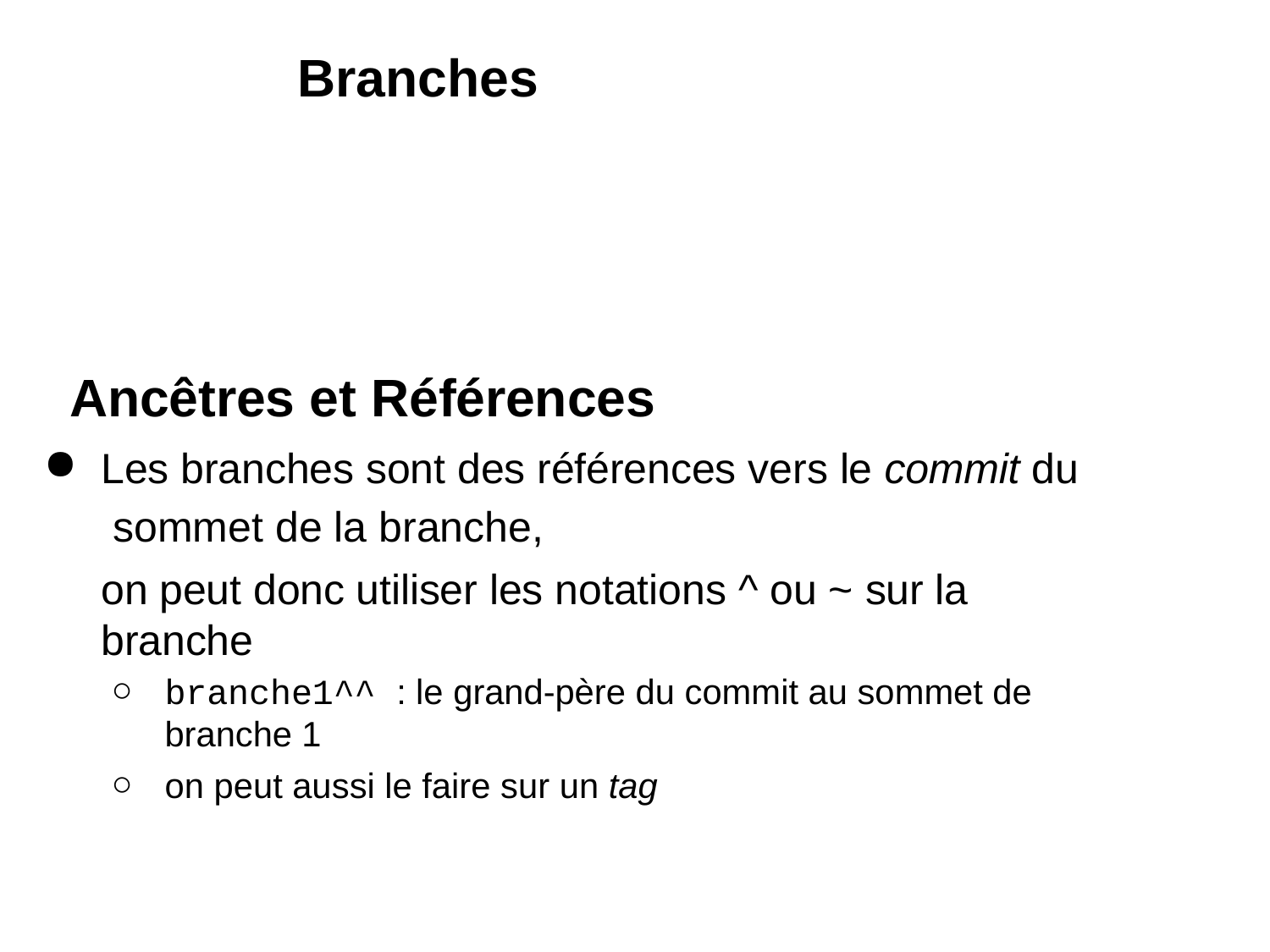

# Branches
Ancêtres et Références
Les branches sont des références vers le commit du  sommet de la branche,
on peut donc utiliser les notations ^ ou ~ sur la branche
branche1^^ : le grand-père du commit au sommet de branche 1
on peut aussi le faire sur un tag